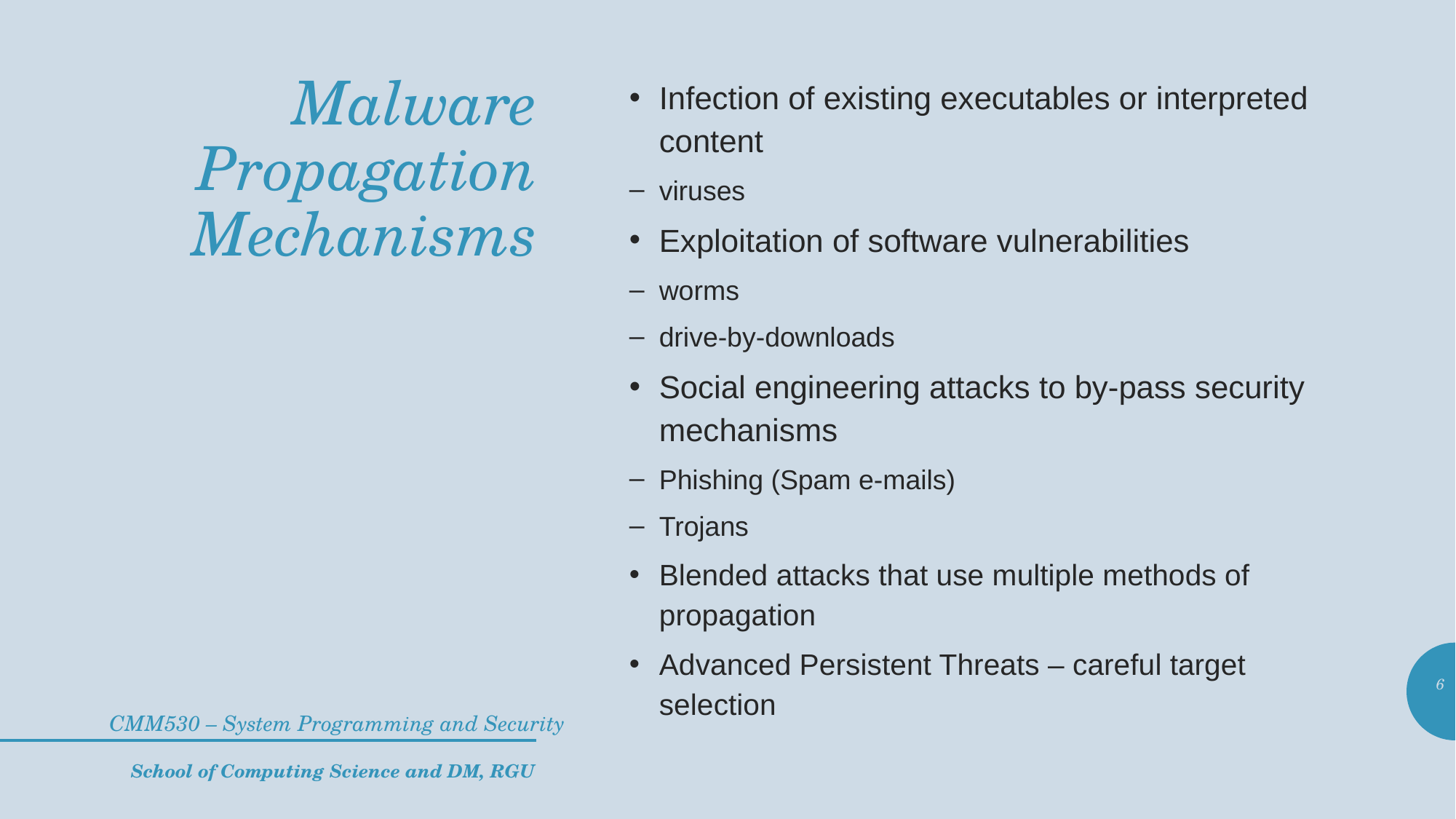

# Malware Propagation Mechanisms
Infection of existing executables or interpreted content
viruses
Exploitation of software vulnerabilities
worms
drive-by-downloads
Social engineering attacks to by-pass security mechanisms
Phishing (Spam e-mails)
Trojans
Blended attacks that use multiple methods of propagation
Advanced Persistent Threats – careful target selection
6